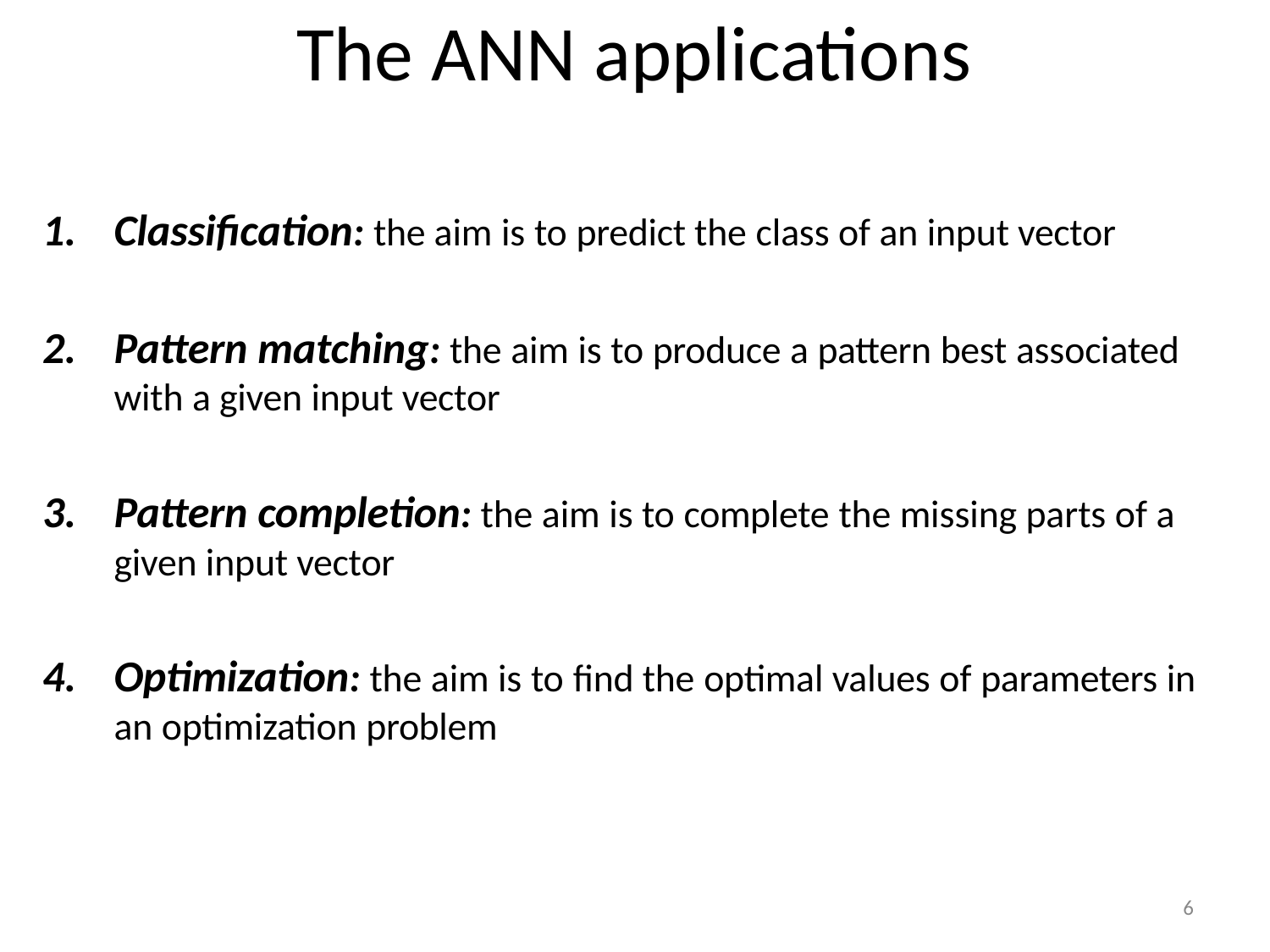

# The ANN applications
Classification: the aim is to predict the class of an input vector

Pattern matching: the aim is to produce a pattern best associated  with a given input vector

Pattern completion: the aim is to complete the missing parts of a
given input vector

Optimization: the aim is to find the optimal values of parameters in  an optimization problem
6